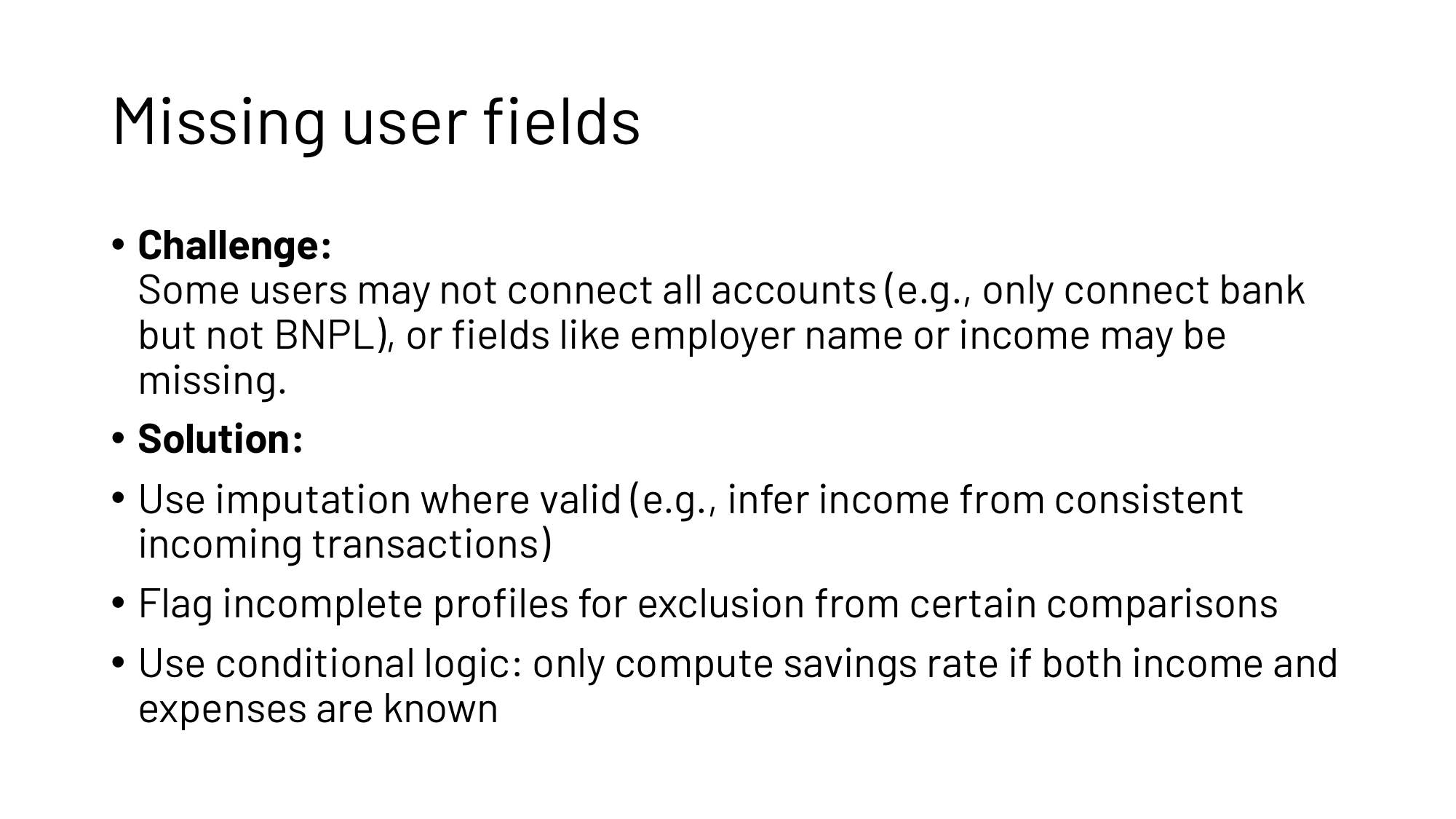

# Missing user fields
Challenge:
Some users may not connect all accounts (e.g., only connect bank but not BNPL), or fields like employer name or income may be missing.
Solution:
Use imputation where valid (e.g., infer income from consistent incoming transactions)
Flag incomplete profiles for exclusion from certain comparisons
Use conditional logic: only compute savings rate if both income and expenses are known